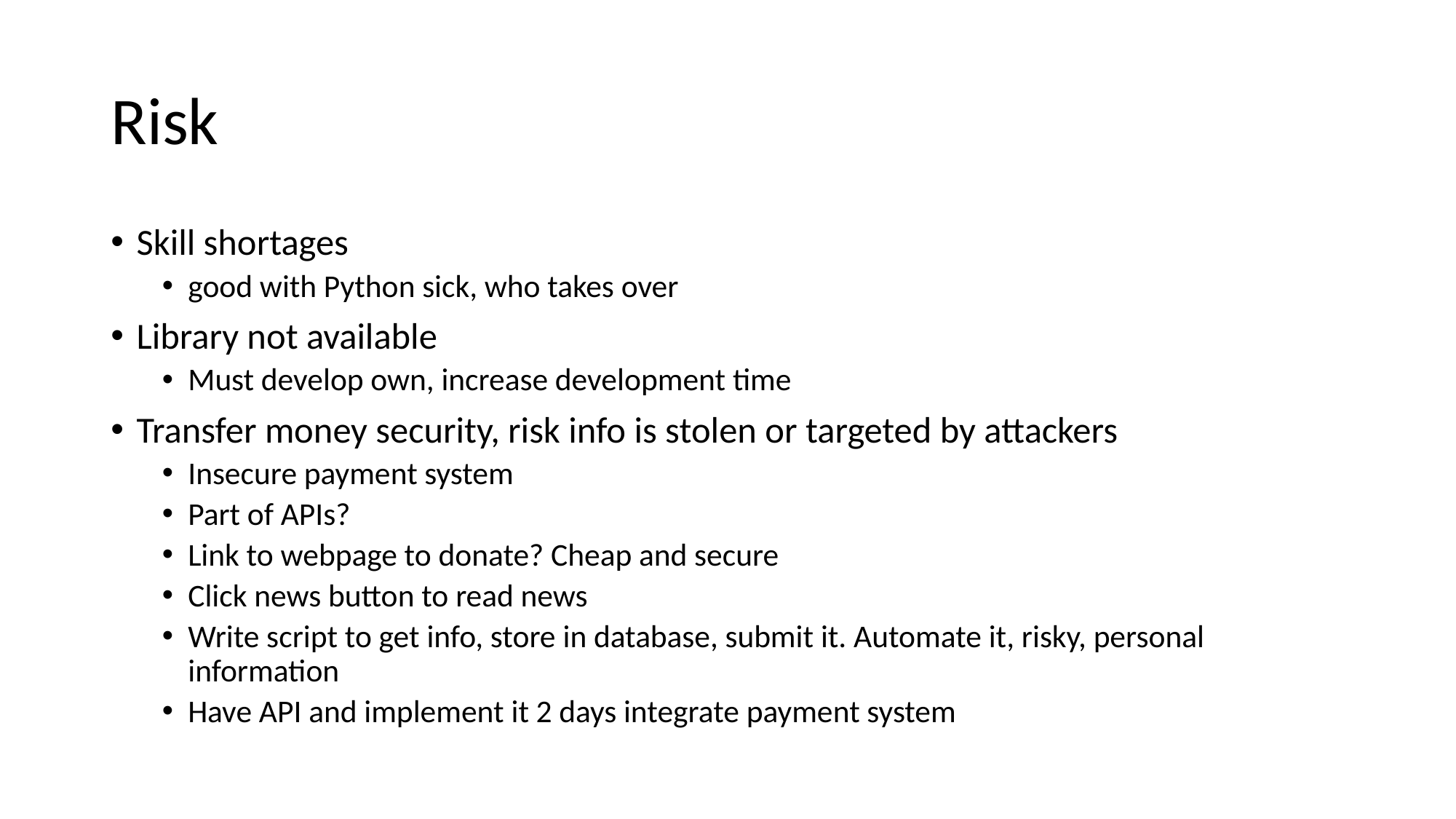

# Risk
Skill shortages
good with Python sick, who takes over
Library not available
Must develop own, increase development time
Transfer money security, risk info is stolen or targeted by attackers
Insecure payment system
Part of APIs?
Link to webpage to donate? Cheap and secure
Click news button to read news
Write script to get info, store in database, submit it. Automate it, risky, personal information
Have API and implement it 2 days integrate payment system